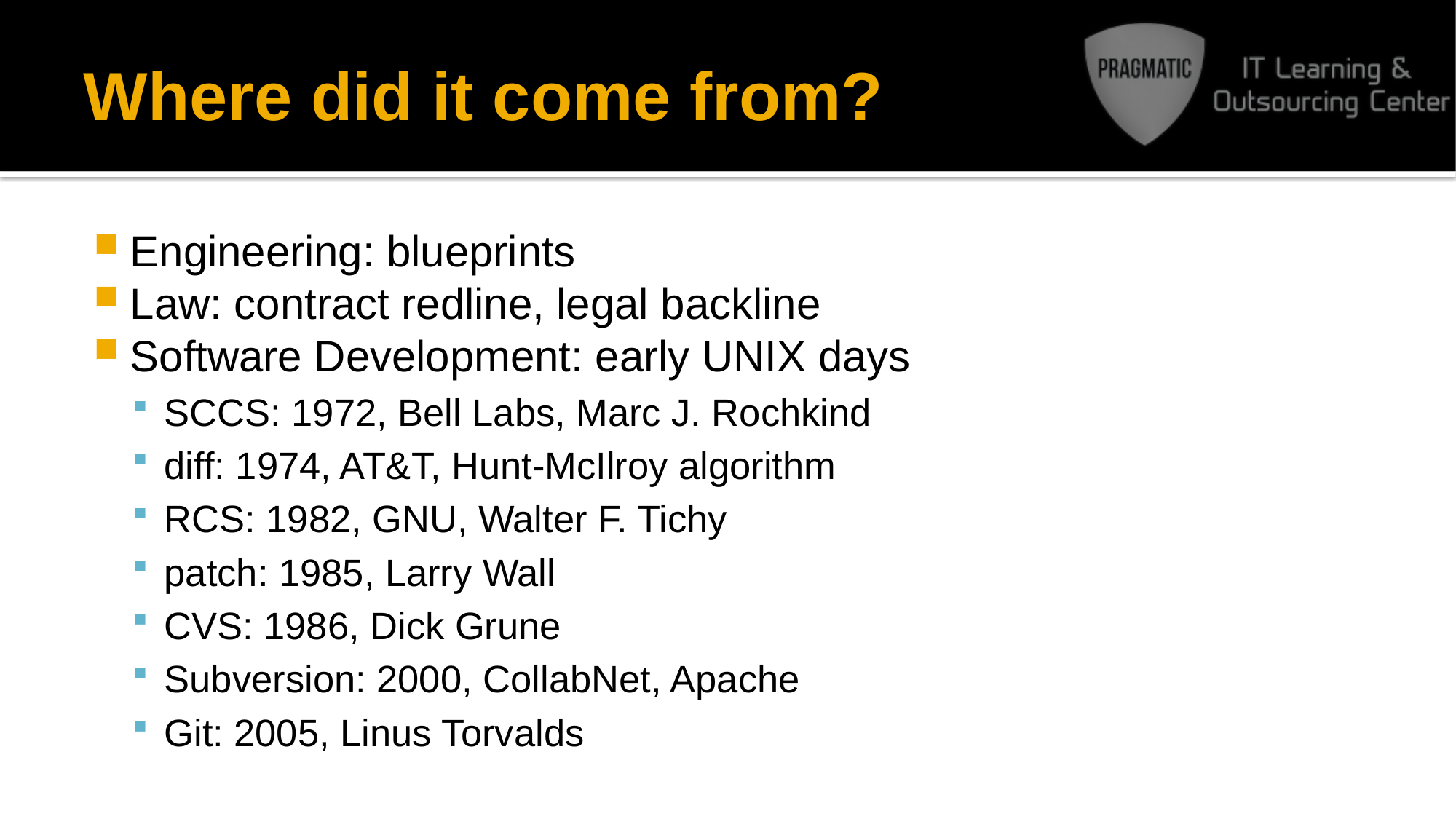

# Where did it come from?
Engineering: blueprints
Law: contract redline, legal backline
Software Development: early UNIX days
SCCS: 1972, Bell Labs, Marc J. Rochkind
diff: 1974, AT&T, Hunt-McIlroy algorithm
RCS: 1982, GNU, Walter F. Tichy
patch: 1985, Larry Wall
CVS: 1986, Dick Grune
Subversion: 2000, CollabNet, Apache
Git: 2005, Linus Torvalds